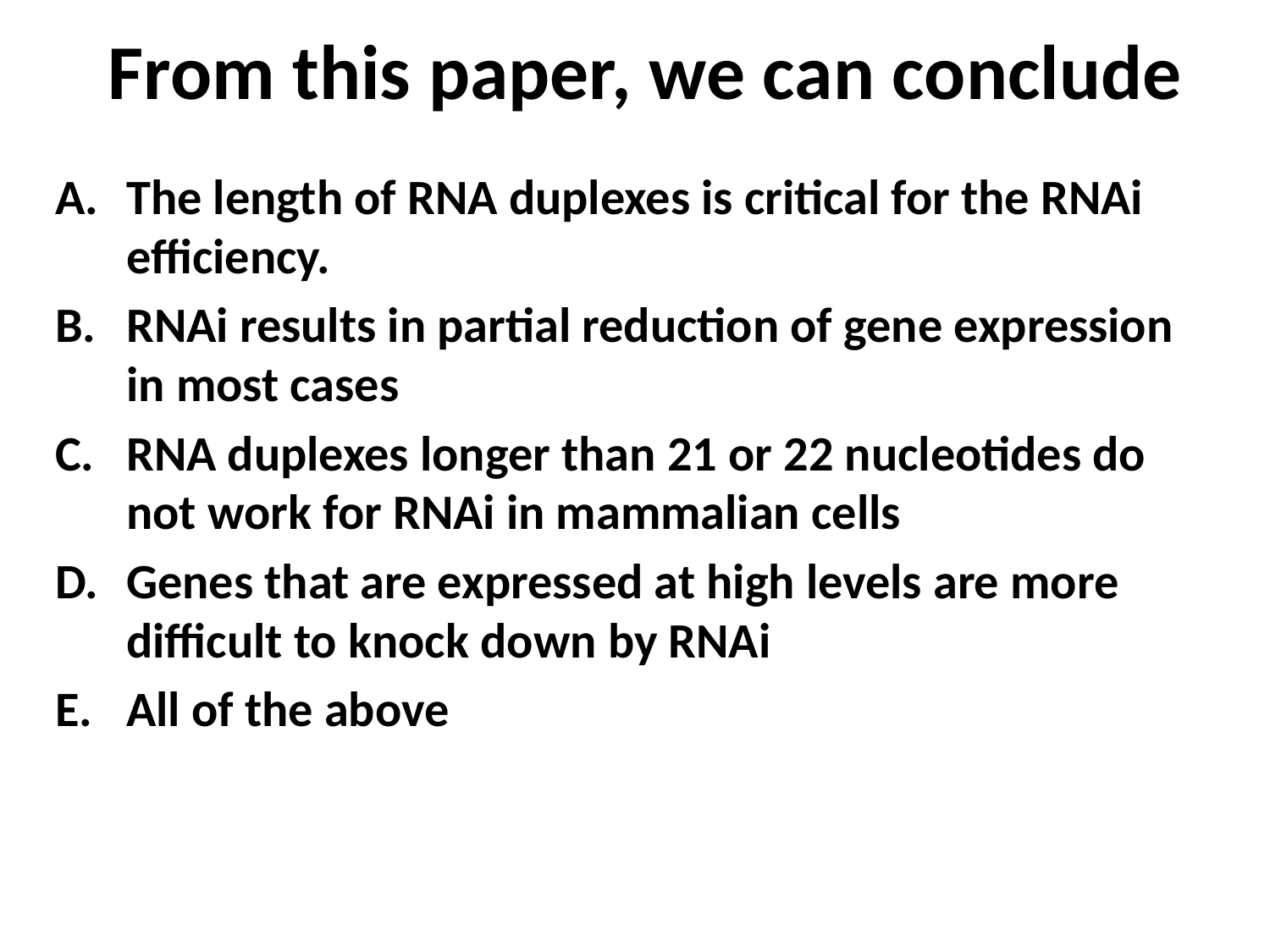

# From this paper, we can conclude
The length of RNA duplexes is critical for the RNAi efficiency.
RNAi results in partial reduction of gene expression in most cases
RNA duplexes longer than 21 or 22 nucleotides do not work for RNAi in mammalian cells
Genes that are expressed at high levels are more difficult to knock down by RNAi
All of the above